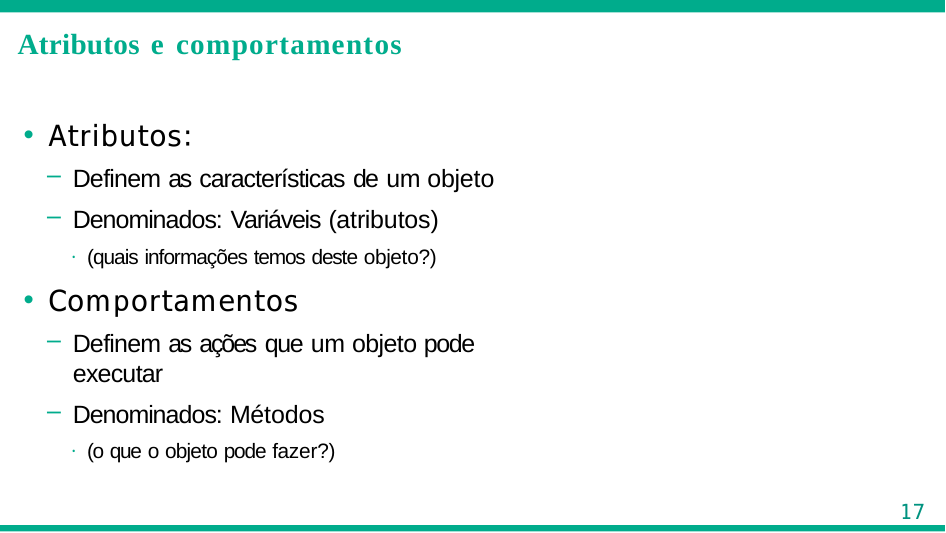

# Atributos e comportamentos
Atributos:
Definem as características de um objeto
Denominados: Variáveis (atributos)
(quais informações temos deste objeto?)
Comportamentos
Definem as ações que um objeto pode executar
Denominados: Métodos
(o que o objeto pode fazer?)
17